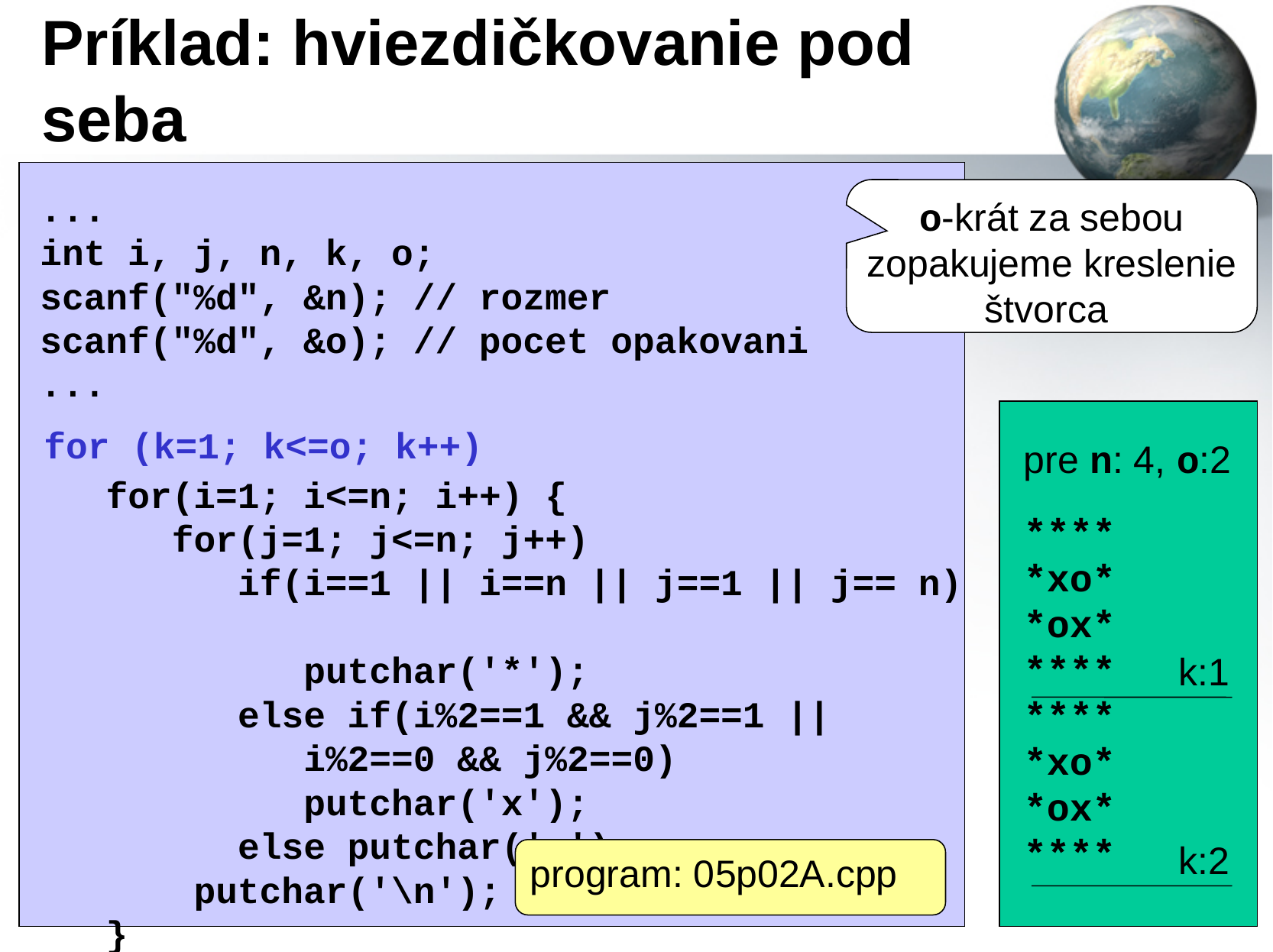

# Príklad: hviezdičkovanie pod seba

...
int i, j, n, k, o;
scanf("%d", &n); // rozmer
scanf("%d", &o); // pocet opakovani
...

   for(i=1; i<=n; i++) {
      for(j=1; j<=n; j++)
         if(i==1 || i==n || j==1 || j== n)
            putchar('*');
         else if(i%2==1 && j%2==1 ||
            i%2==0 && j%2==0)
            putchar('x');
         else putchar('o');
       putchar('\n');
   }
o-krát za sebou zopakujeme kreslenie štvorca

for (k=1; k<=o; k++)
pre n: 4, o:2

****
*xo*
*ox*
****
****
*xo*
*ox*
****
k:1

k:2

program: 05p02A.cpp